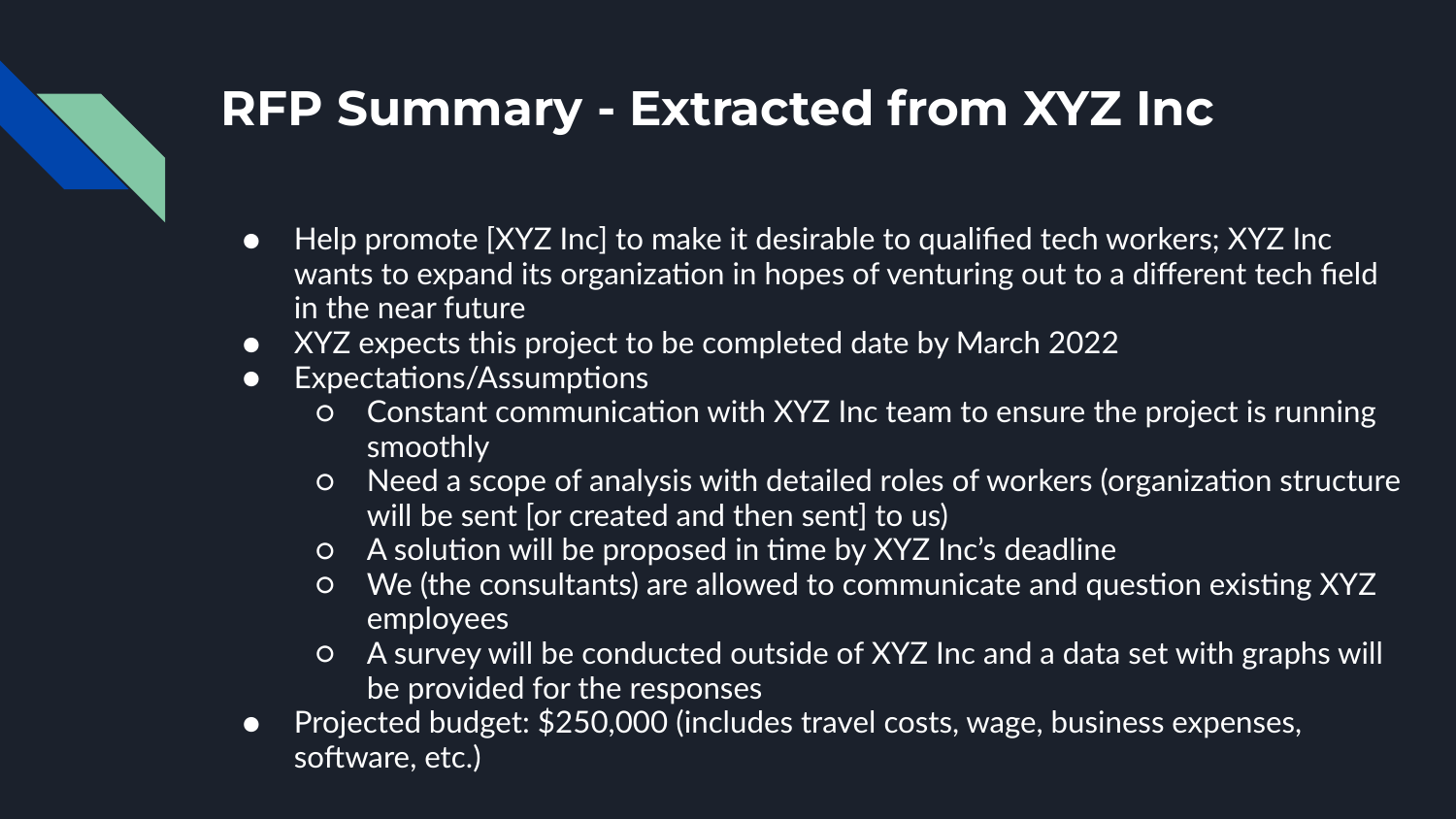

# RFP Summary - Extracted from XYZ Inc
Help promote [XYZ Inc] to make it desirable to qualified tech workers; XYZ Inc wants to expand its organization in hopes of venturing out to a different tech field in the near future
XYZ expects this project to be completed date by March 2022
Expectations/Assumptions
Constant communication with XYZ Inc team to ensure the project is running smoothly
Need a scope of analysis with detailed roles of workers (organization structure will be sent [or created and then sent] to us)
A solution will be proposed in time by XYZ Inc’s deadline
We (the consultants) are allowed to communicate and question existing XYZ employees
A survey will be conducted outside of XYZ Inc and a data set with graphs will be provided for the responses
Projected budget: $250,000 (includes travel costs, wage, business expenses, software, etc.)